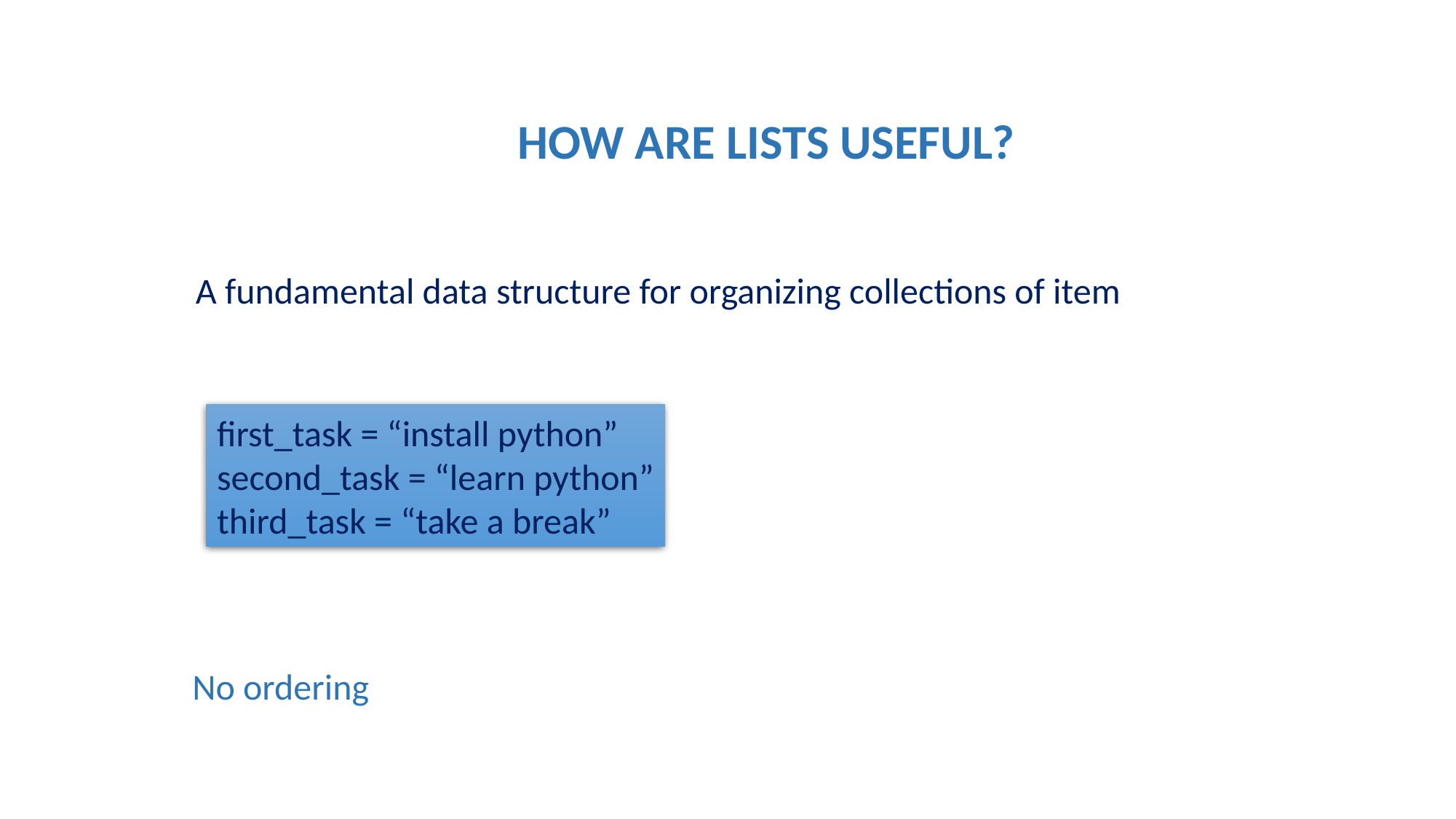

HOW ARE LISTS USEFUL?
A fundamental data structure for organizing collections of item
first_task = “install python”
second_task = “learn python”
third_task = “take a break”
No ordering